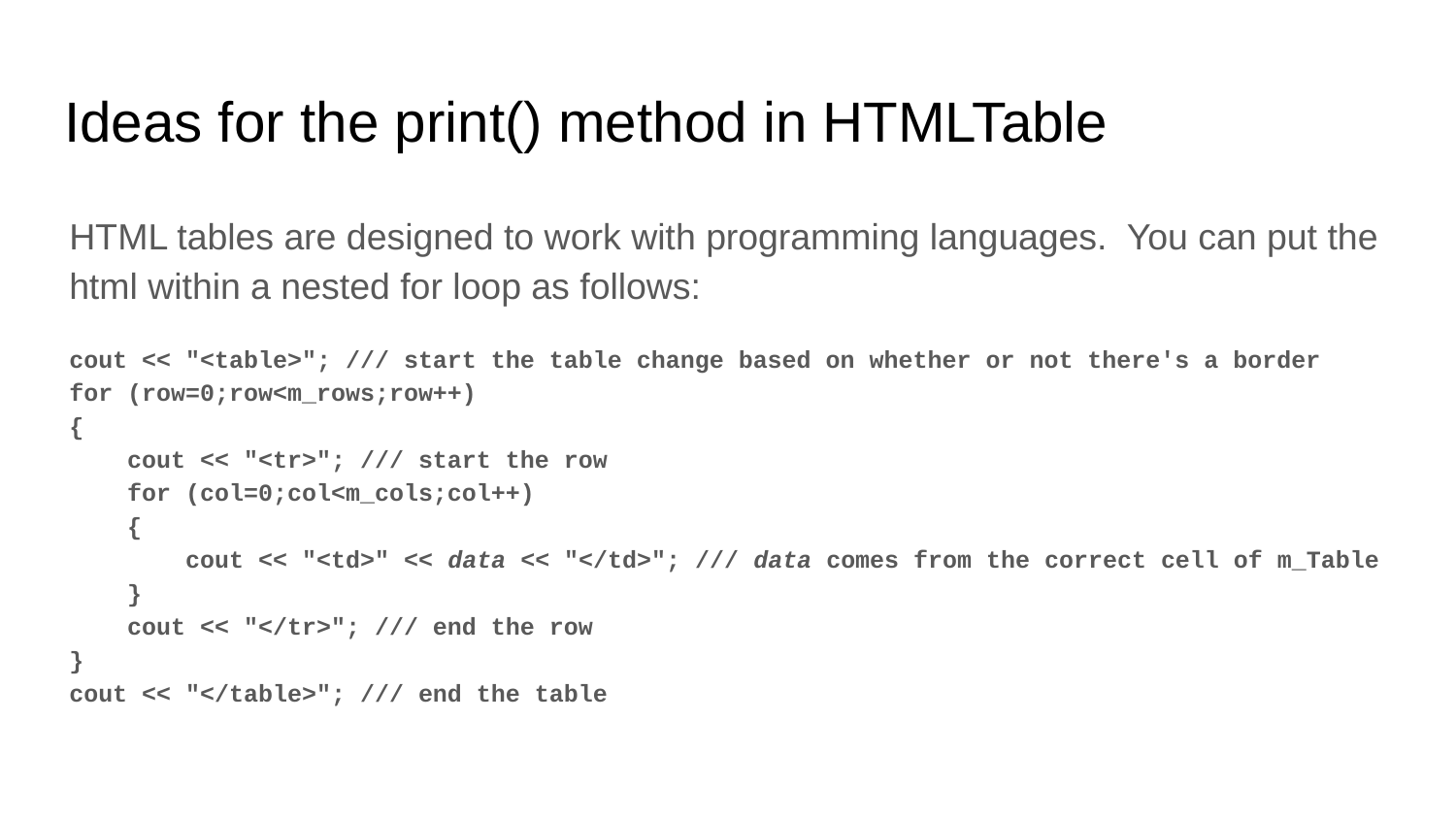

# Ideas for the print() method in HTMLTable
HTML tables are designed to work with programming languages.  You can put the html within a nested for loop as follows:
cout << "<table>"; /// start the table change based on whether or not there's a border
for (row=0;row<m_rows;row++)
{
    cout << "<tr>"; /// start the row
    for (col=0;col<m_cols;col++)
    {
        cout << "<td>" << data << "</td>"; /// data comes from the correct cell of m_Table
    }
    cout << "</tr>"; /// end the row
}
cout << "</table>"; /// end the table